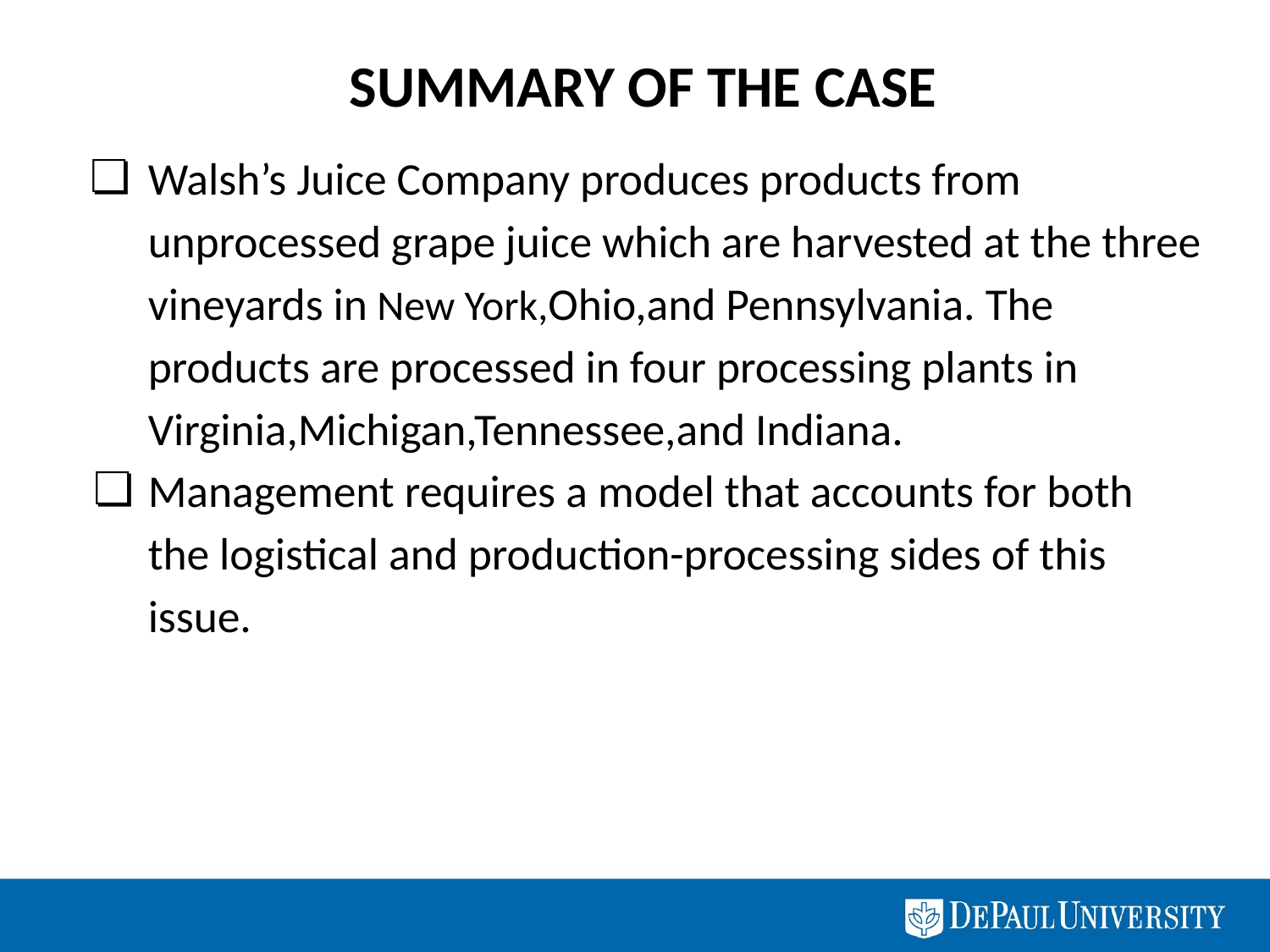

# SUMMARY OF THE CASE

Walsh’s Juice Company produces products from unprocessed grape juice which are harvested at the three vineyards in New York,Ohio,and Pennsylvania. The products are processed in four processing plants in Virginia,Michigan,Tennessee,and Indiana.
Management requires a model that accounts for both the logistical and production-processing sides of this issue.